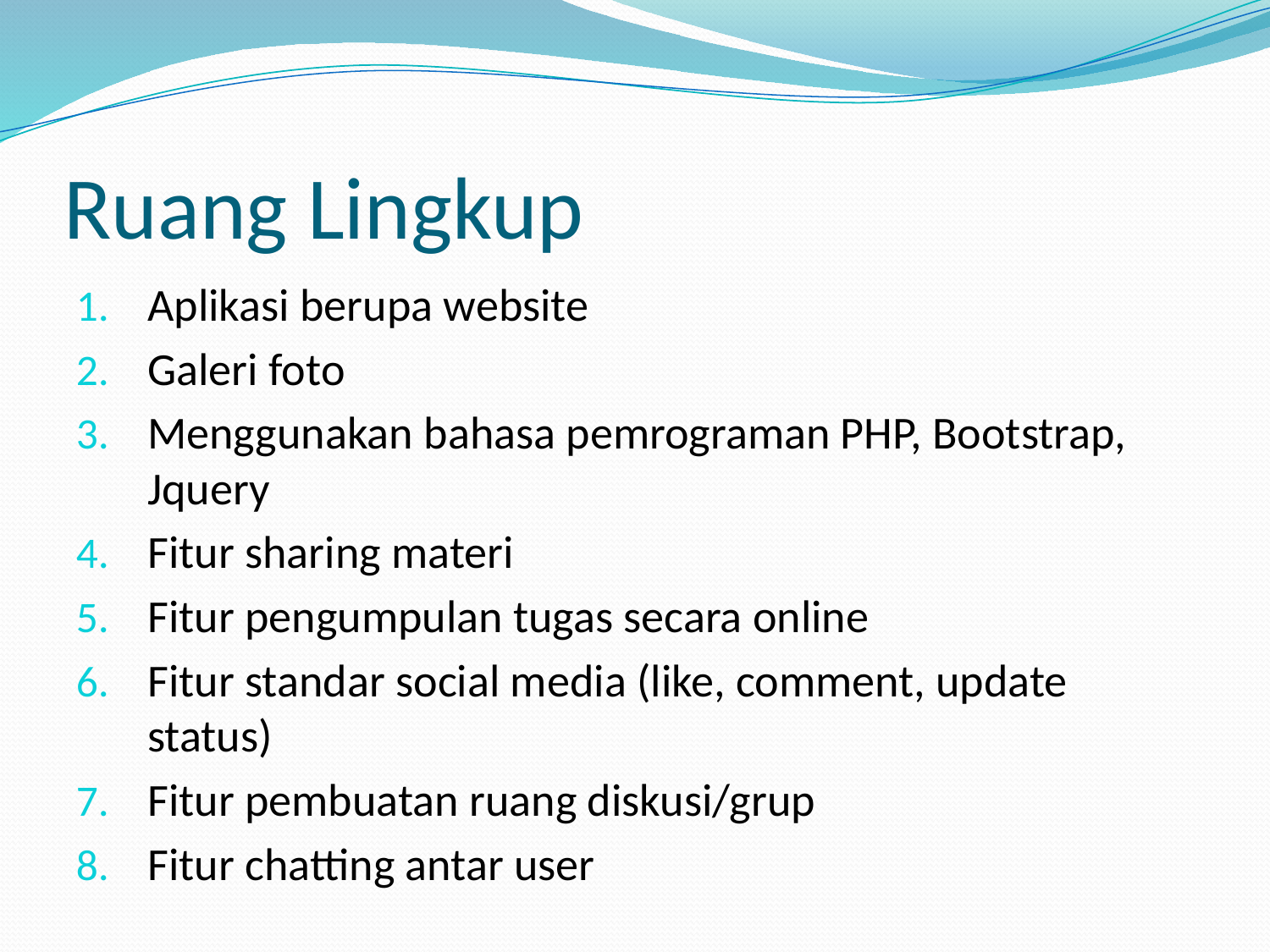

# Ruang Lingkup
Aplikasi berupa website
Galeri foto
Menggunakan bahasa pemrograman PHP, Bootstrap, Jquery
Fitur sharing materi
Fitur pengumpulan tugas secara online
Fitur standar social media (like, comment, update status)
Fitur pembuatan ruang diskusi/grup
Fitur chatting antar user